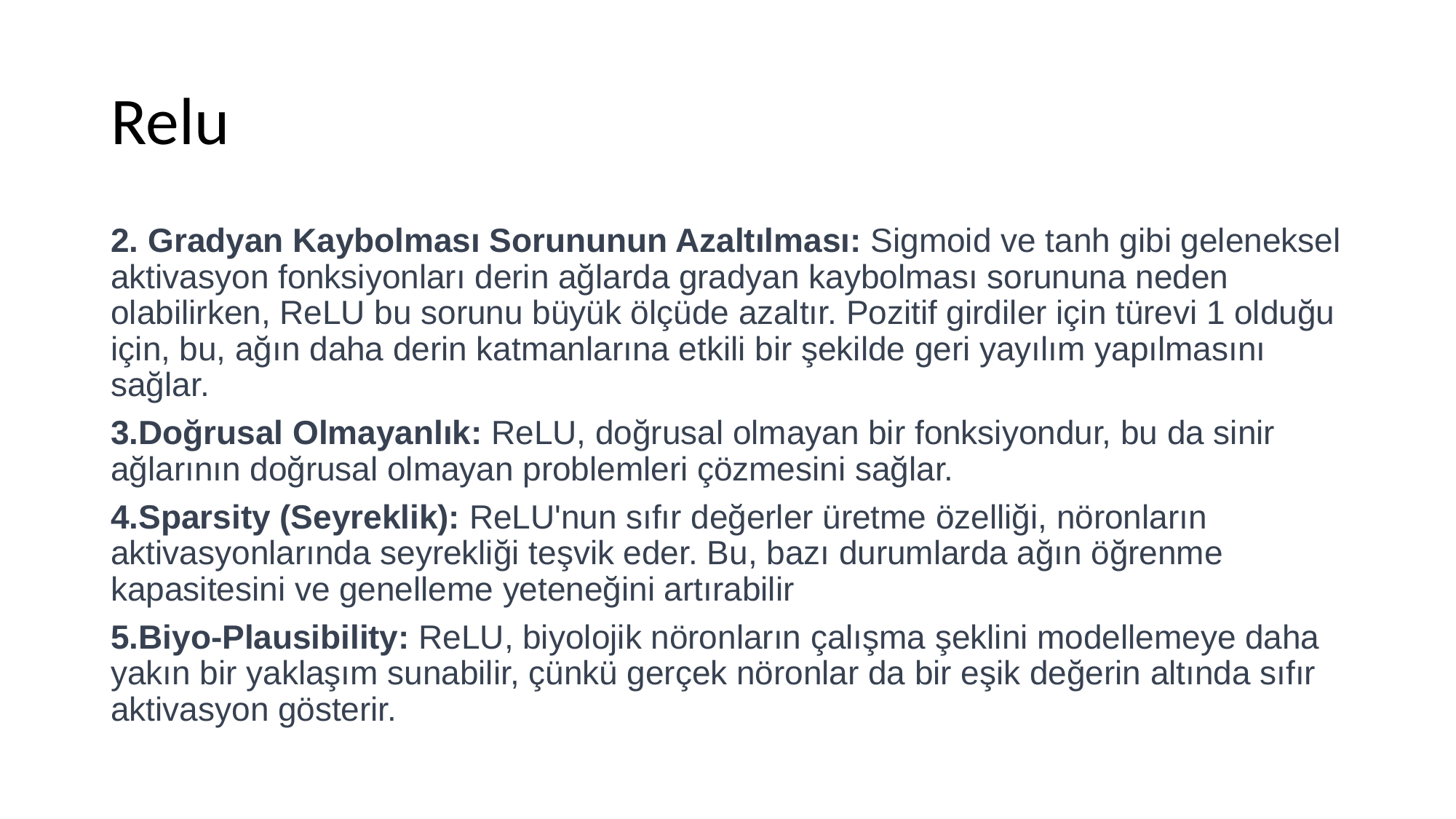

# Relu
2. Gradyan Kaybolması Sorununun Azaltılması: Sigmoid ve tanh gibi geleneksel aktivasyon fonksiyonları derin ağlarda gradyan kaybolması sorununa neden olabilirken, ReLU bu sorunu büyük ölçüde azaltır. Pozitif girdiler için türevi 1 olduğu için, bu, ağın daha derin katmanlarına etkili bir şekilde geri yayılım yapılmasını sağlar.
3.Doğrusal Olmayanlık: ReLU, doğrusal olmayan bir fonksiyondur, bu da sinir ağlarının doğrusal olmayan problemleri çözmesini sağlar.
4.Sparsity (Seyreklik): ReLU'nun sıfır değerler üretme özelliği, nöronların aktivasyonlarında seyrekliği teşvik eder. Bu, bazı durumlarda ağın öğrenme kapasitesini ve genelleme yeteneğini artırabilir
5.Biyo-Plausibility: ReLU, biyolojik nöronların çalışma şeklini modellemeye daha yakın bir yaklaşım sunabilir, çünkü gerçek nöronlar da bir eşik değerin altında sıfır aktivasyon gösterir.